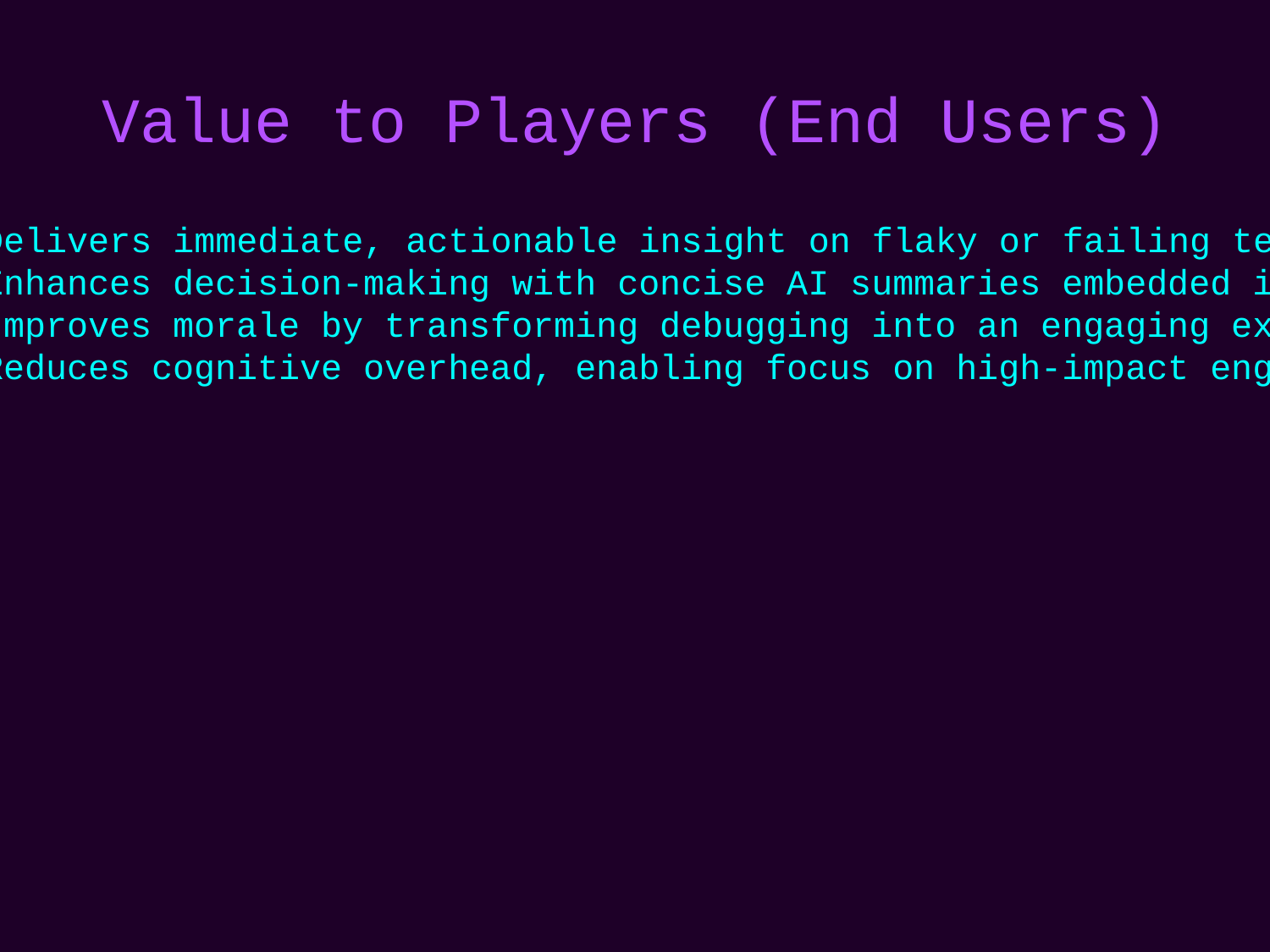

# Value to Players (End Users)
• Delivers immediate, actionable insight on flaky or failing tests
• Enhances decision-making with concise AI summaries embedded in developer workflows
• Improves morale by transforming debugging into an engaging experience
• Reduces cognitive overhead, enabling focus on high-impact engineering work